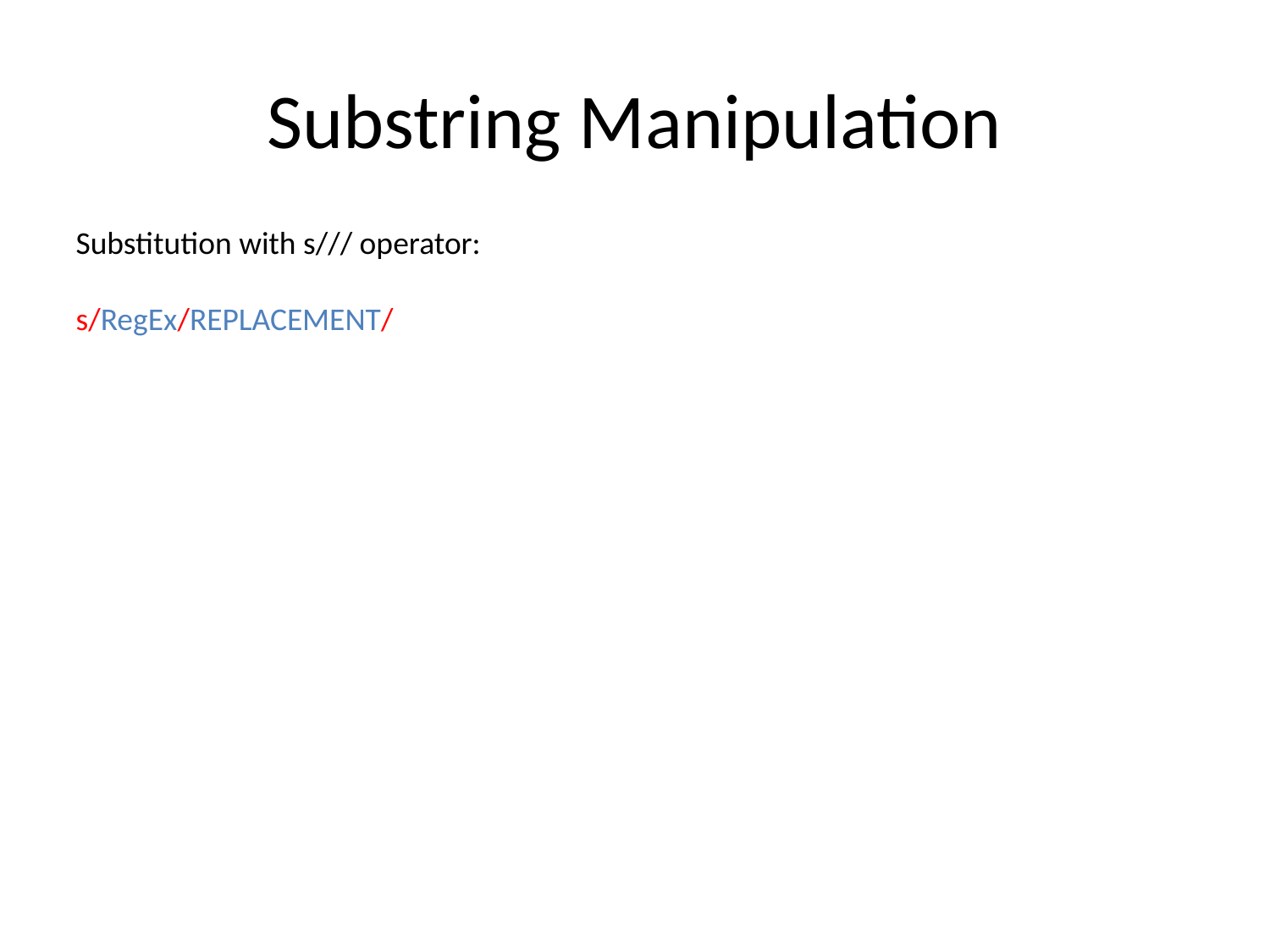

# Substring Manipulation
Substitution with s/// operator:

s/RegEx/REPLACEMENT/